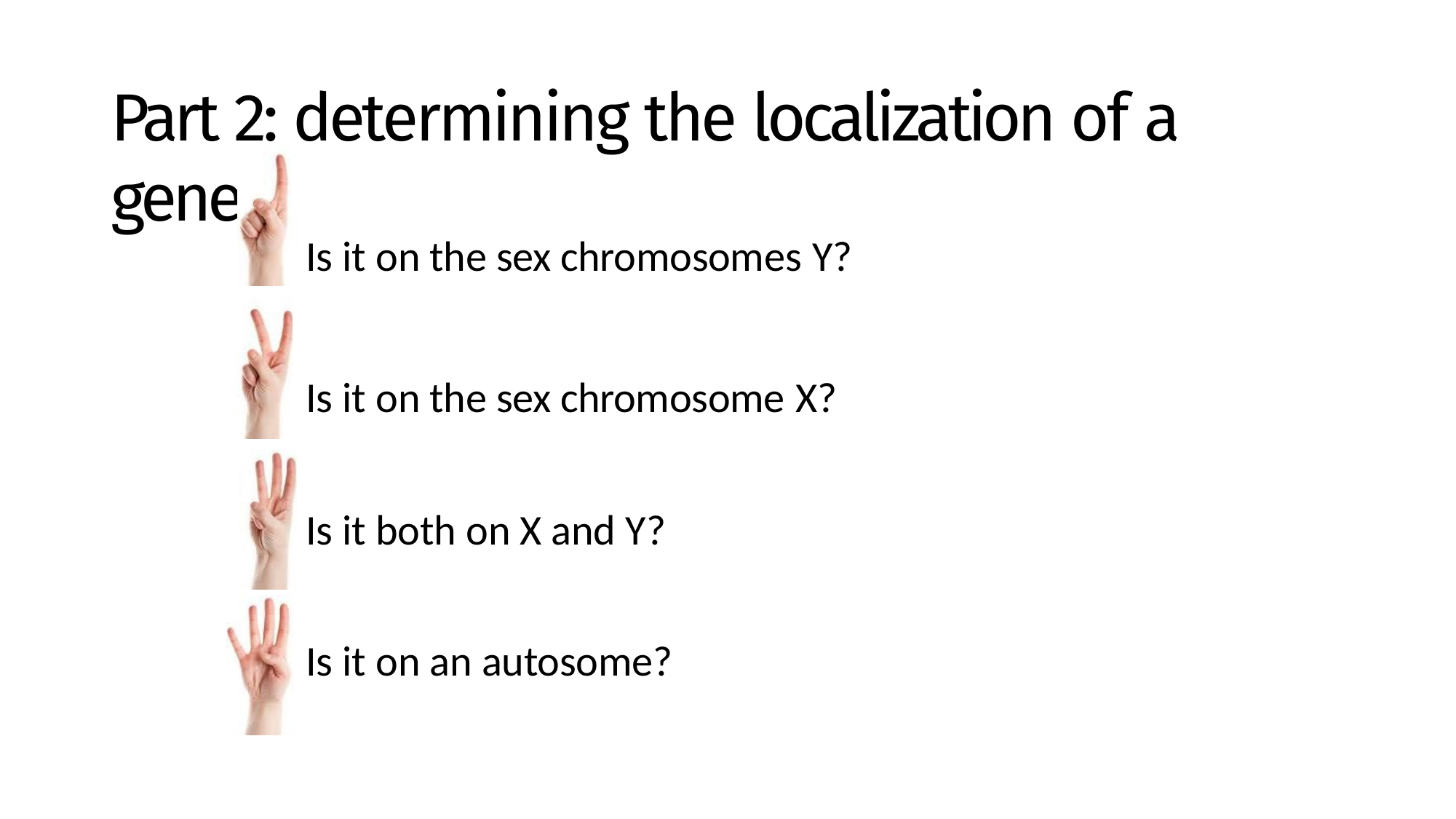

#
Part 2: determining the localization of a gene.

Is it on the sex chromosomes Y?
•

Is it on the sex chromosome X?
•

Is it both on X and Y?

Is it on an autosome?
•

•